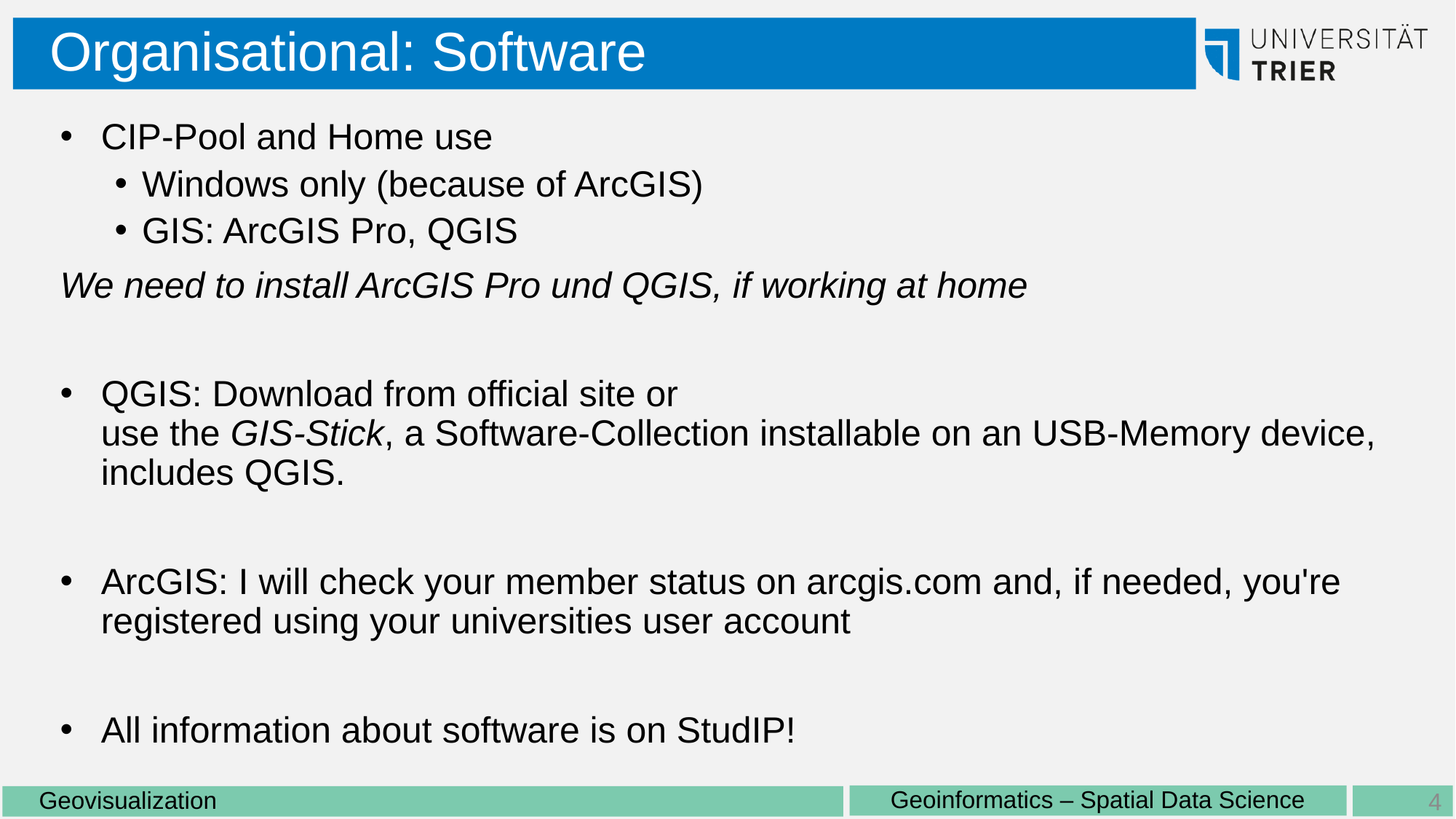

# Organisational: Software
CIP-Pool and Home use
Windows only (because of ArcGIS)
GIS: ArcGIS Pro, QGIS
We need to install ArcGIS Pro und QGIS, if working at home

QGIS: Download from official site or
use the GIS-Stick, a Software-Collection installable on an USB-Memory device, includes QGIS.

ArcGIS: I will check your member status on arcgis.com and, if needed, you're registered using your universities user account

All information about software is on StudIP!
4